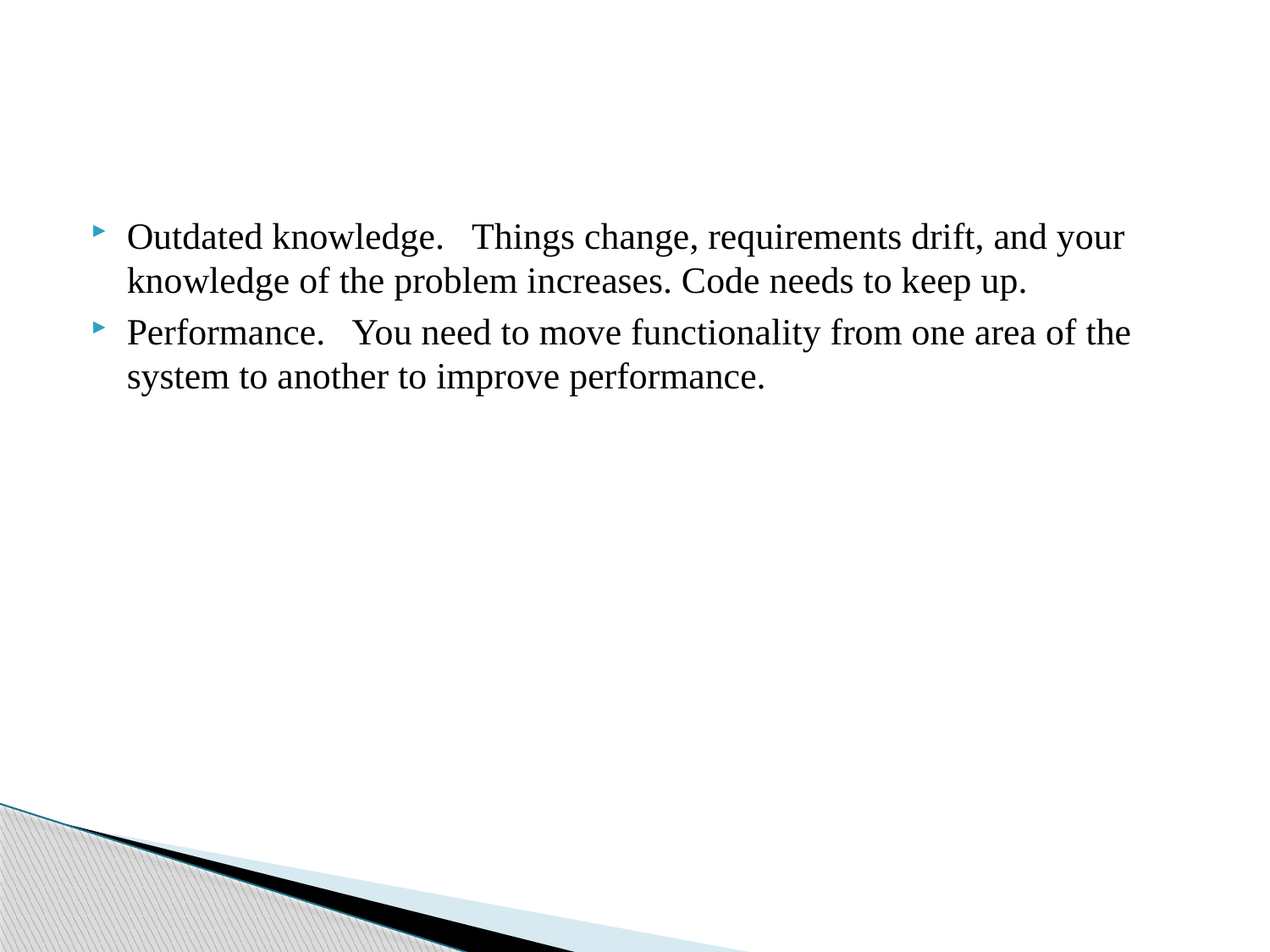

#
Outdated knowledge.   Things change, requirements drift, and your knowledge of the problem increases. Code needs to keep up.
Performance.   You need to move functionality from one area of the system to another to improve performance.